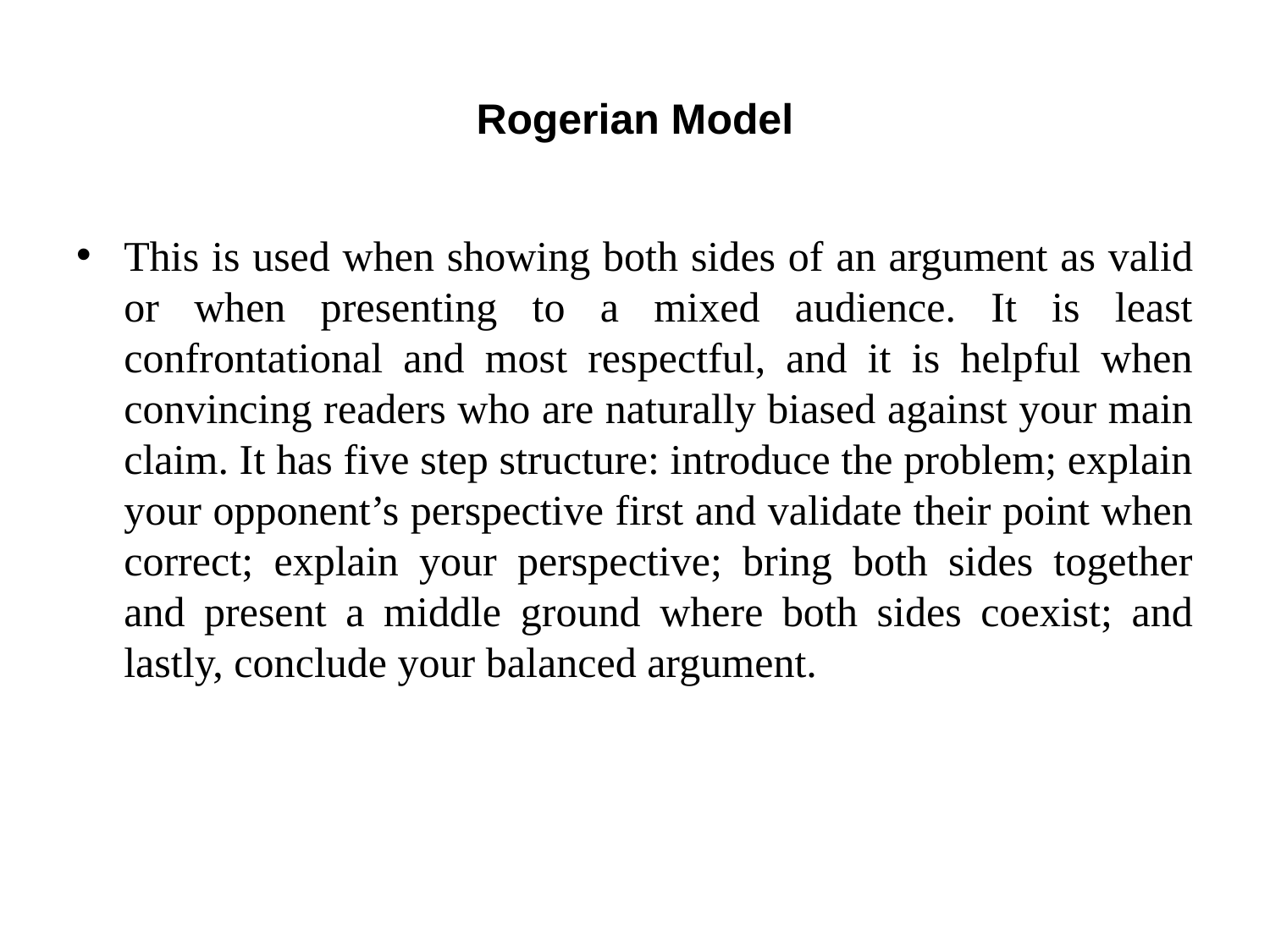

# Rogerian Model
This is used when showing both sides of an argument as valid or when presenting to a mixed audience. It is least confrontational and most respectful, and it is helpful when convincing readers who are naturally biased against your main claim. It has five step structure: introduce the problem; explain your opponent’s perspective first and validate their point when correct; explain your perspective; bring both sides together and present a middle ground where both sides coexist; and lastly, conclude your balanced argument.